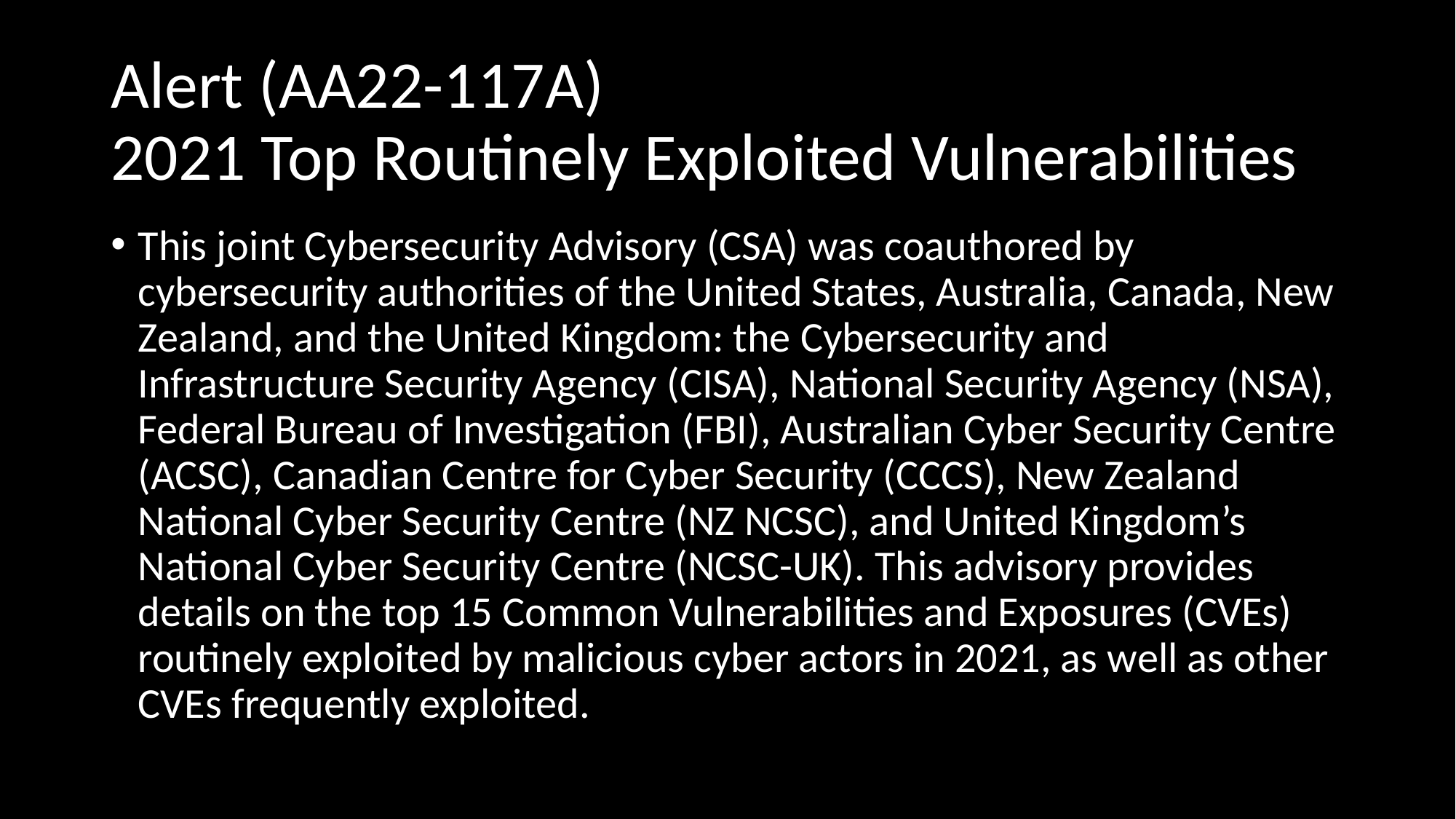

# Alert (AA22-117A) 2021 Top Routinely Exploited Vulnerabilities
This joint Cybersecurity Advisory (CSA) was coauthored by cybersecurity authorities of the United States, Australia, Canada, New Zealand, and the United Kingdom: the Cybersecurity and Infrastructure Security Agency (CISA), National Security Agency (NSA), Federal Bureau of Investigation (FBI), Australian Cyber Security Centre (ACSC), Canadian Centre for Cyber Security (CCCS), New Zealand National Cyber Security Centre (NZ NCSC), and United Kingdom’s National Cyber Security Centre (NCSC-UK). This advisory provides details on the top 15 Common Vulnerabilities and Exposures (CVEs) routinely exploited by malicious cyber actors in 2021, as well as other CVEs frequently exploited.